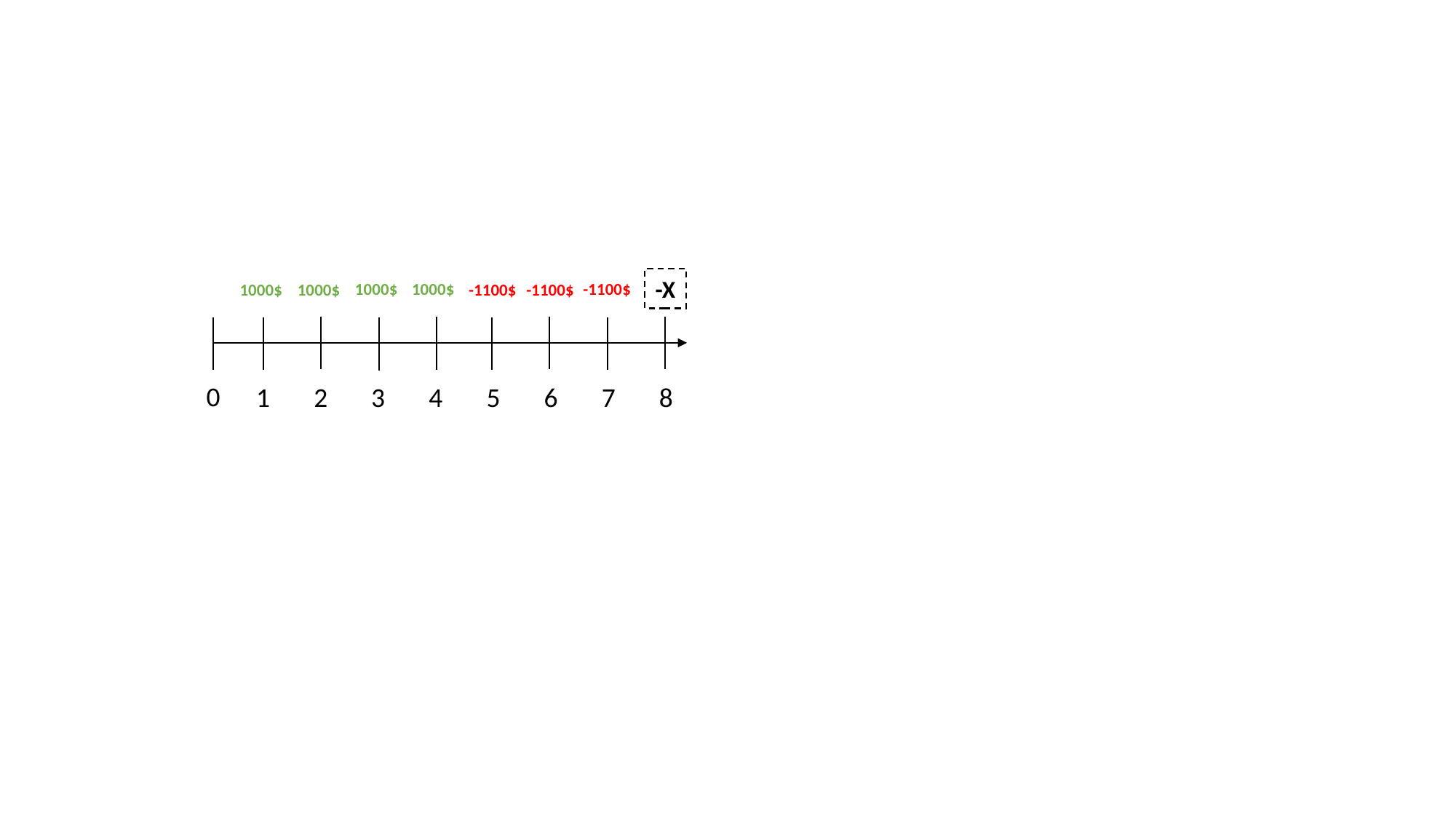

-X
1000$
-1100$
1000$
-1100$
-1100$
1000$
1000$
0
1
2
3
4
5
6
7
8